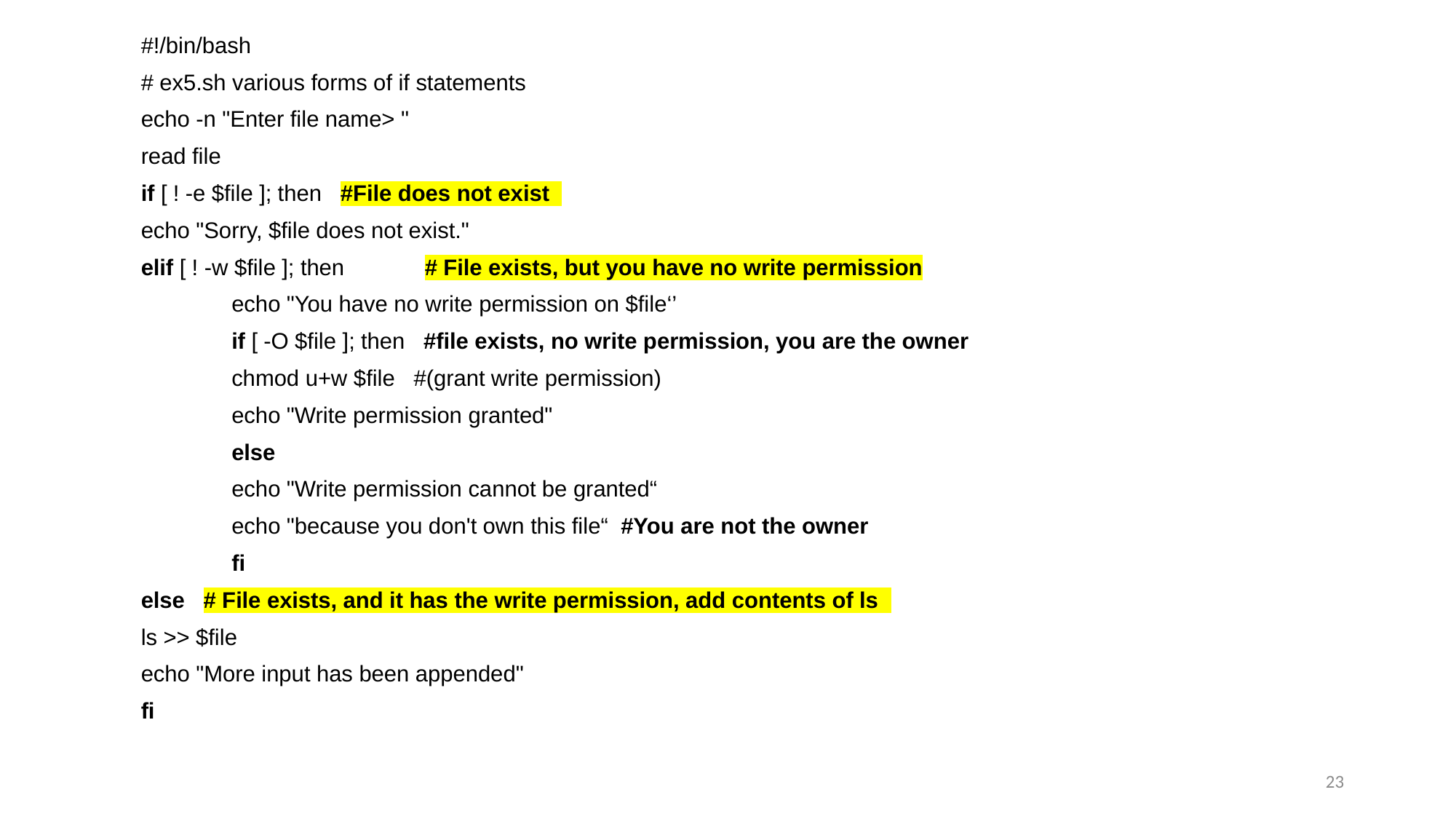

#!/bin/bash
# ex5.sh various forms of if statements
echo -n "Enter file name> "
read file
if [ ! -e $file ]; then   #File does not exist
echo "Sorry, $file does not exist."
elif [ ! -w $file ]; then             # File exists, but you have no write permission
	echo "You have no write permission on $file‘’
	if [ -O $file ]; then   #file exists, no write permission, you are the owner
	chmod u+w $file   #(grant write permission)
	echo "Write permission granted"
	else
	echo "Write permission cannot be granted“
	echo "because you don't own this file“  #You are not the owner
	fi
else   # File exists, and it has the write permission, add contents of ls
ls >> $file
echo "More input has been appended"
fi
23